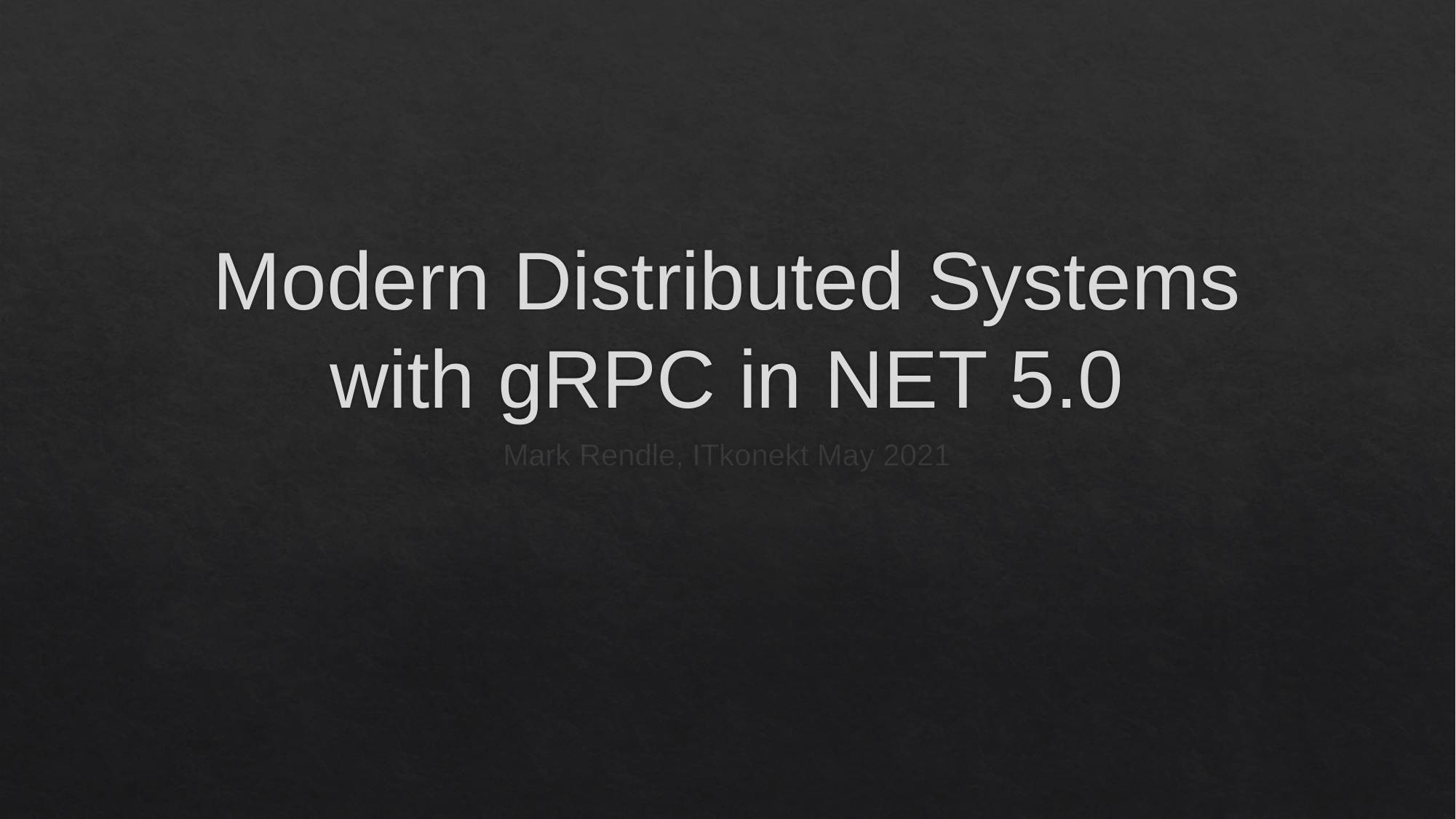

# Modern Distributed Systems with gRPC in NET 5.0
Mark Rendle, ITkonekt May 2021